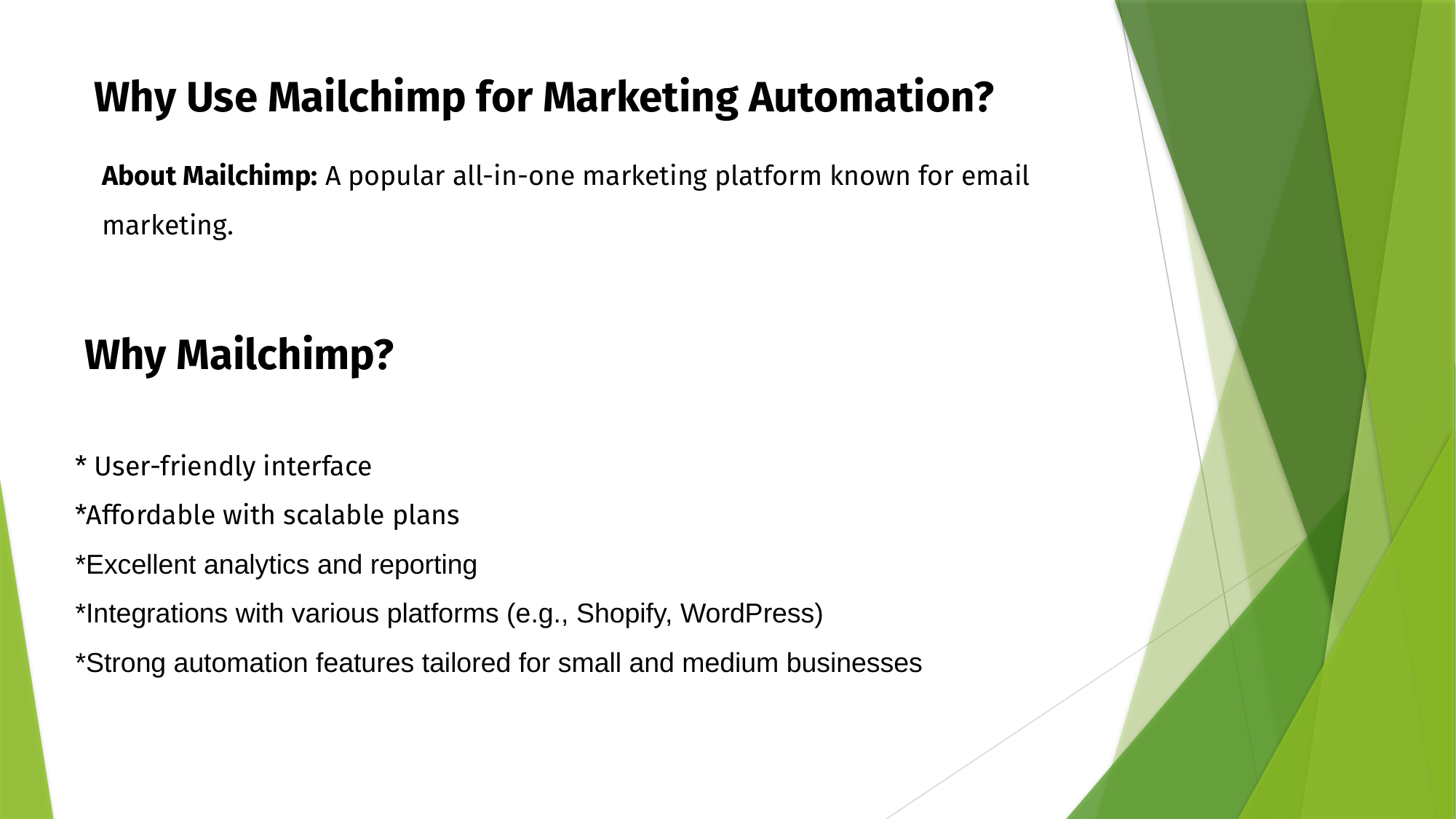

Why Use Mailchimp for Marketing Automation?
About Mailchimp: A popular all-in-one marketing platform known for email marketing.
Why Mailchimp?
* User-friendly interface
*Affordable with scalable plans
*Excellent analytics and reporting
*Integrations with various platforms (e.g., Shopify, WordPress)
*Strong automation features tailored for small and medium businesses